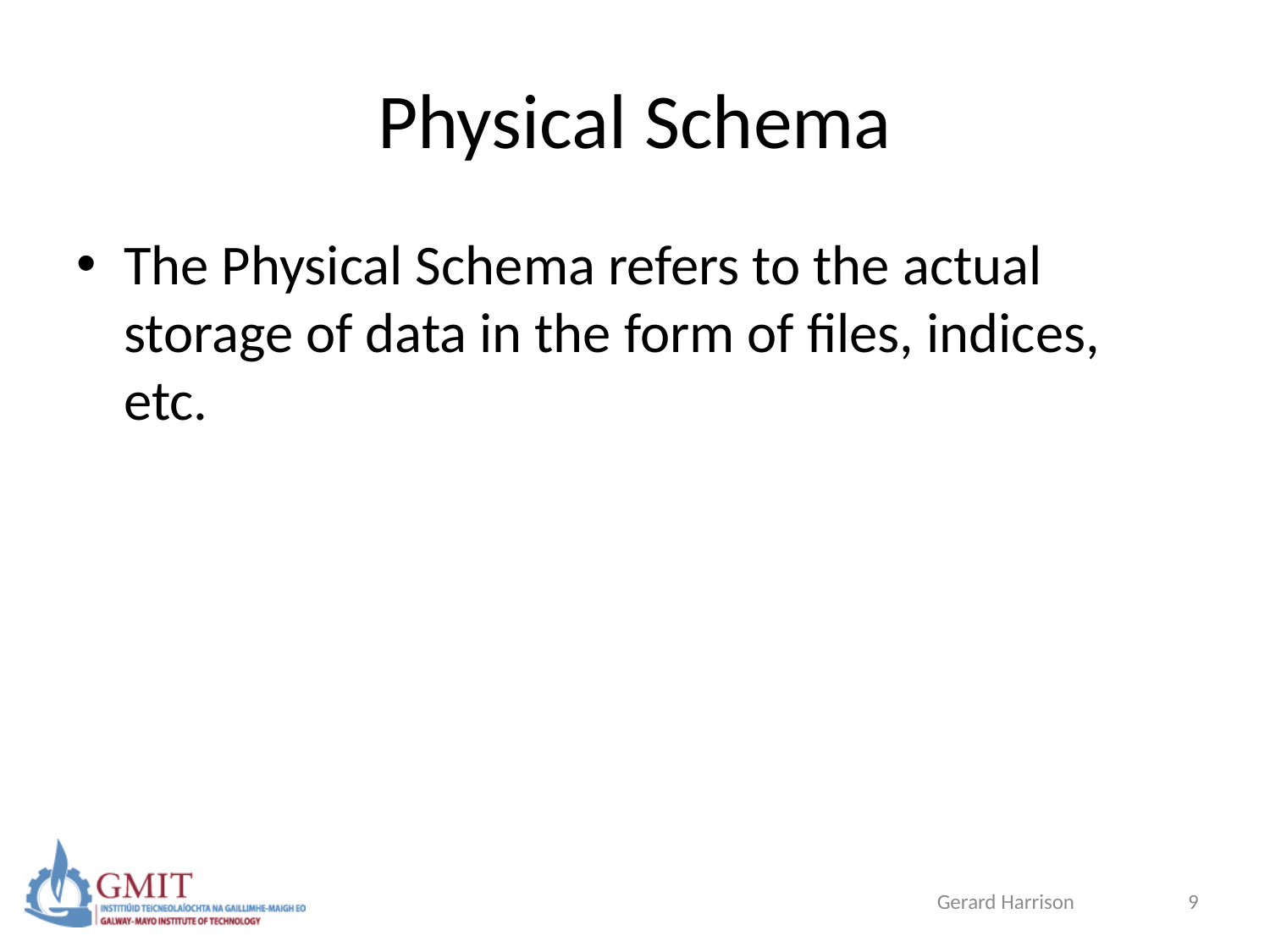

# Physical Schema
The Physical Schema refers to the actual storage of data in the form of files, indices, etc.
Gerard Harrison
9